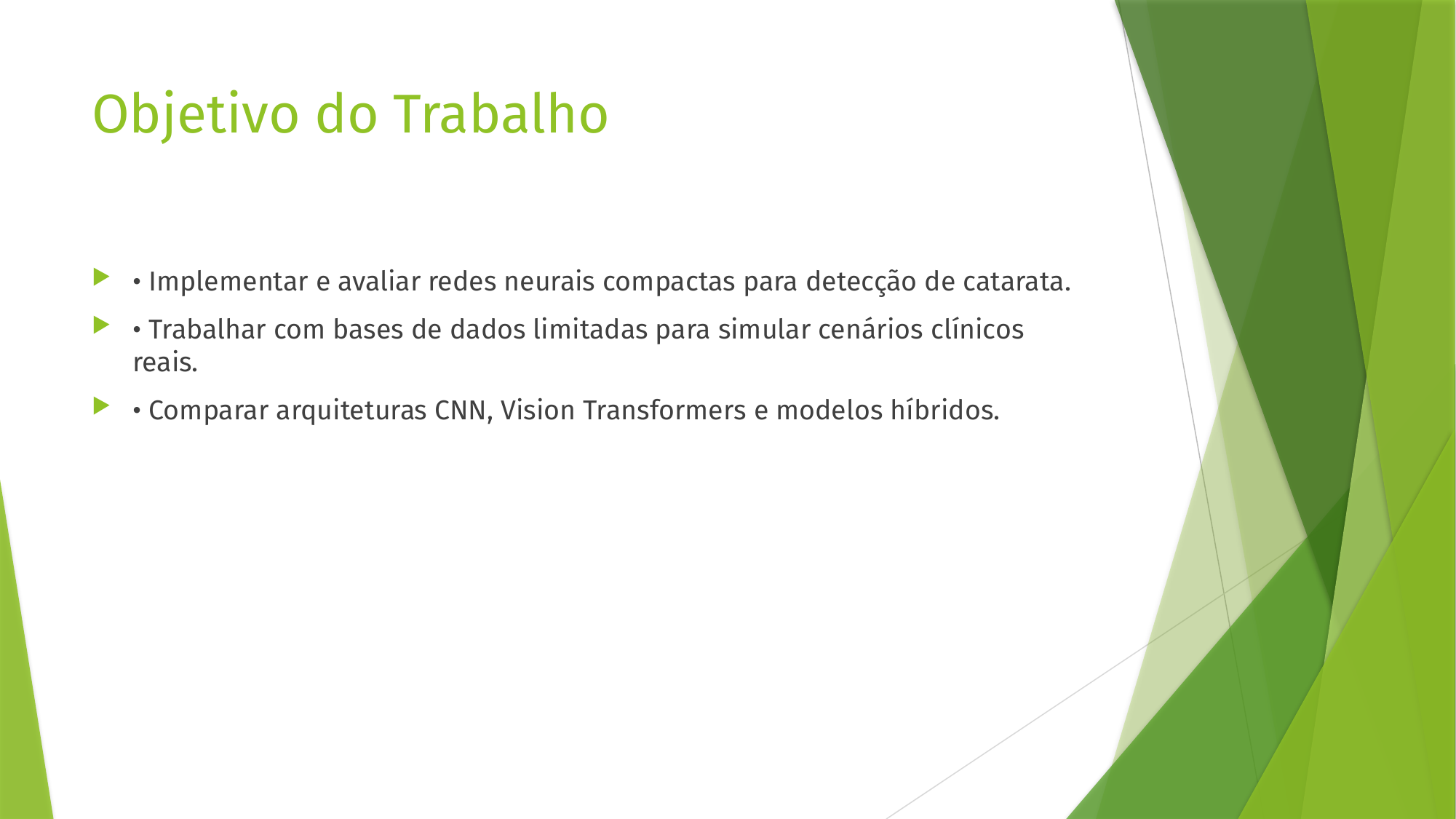

# Objetivo do Trabalho
• Implementar e avaliar redes neurais compactas para detecção de catarata.
• Trabalhar com bases de dados limitadas para simular cenários clínicos reais.
• Comparar arquiteturas CNN, Vision Transformers e modelos híbridos.